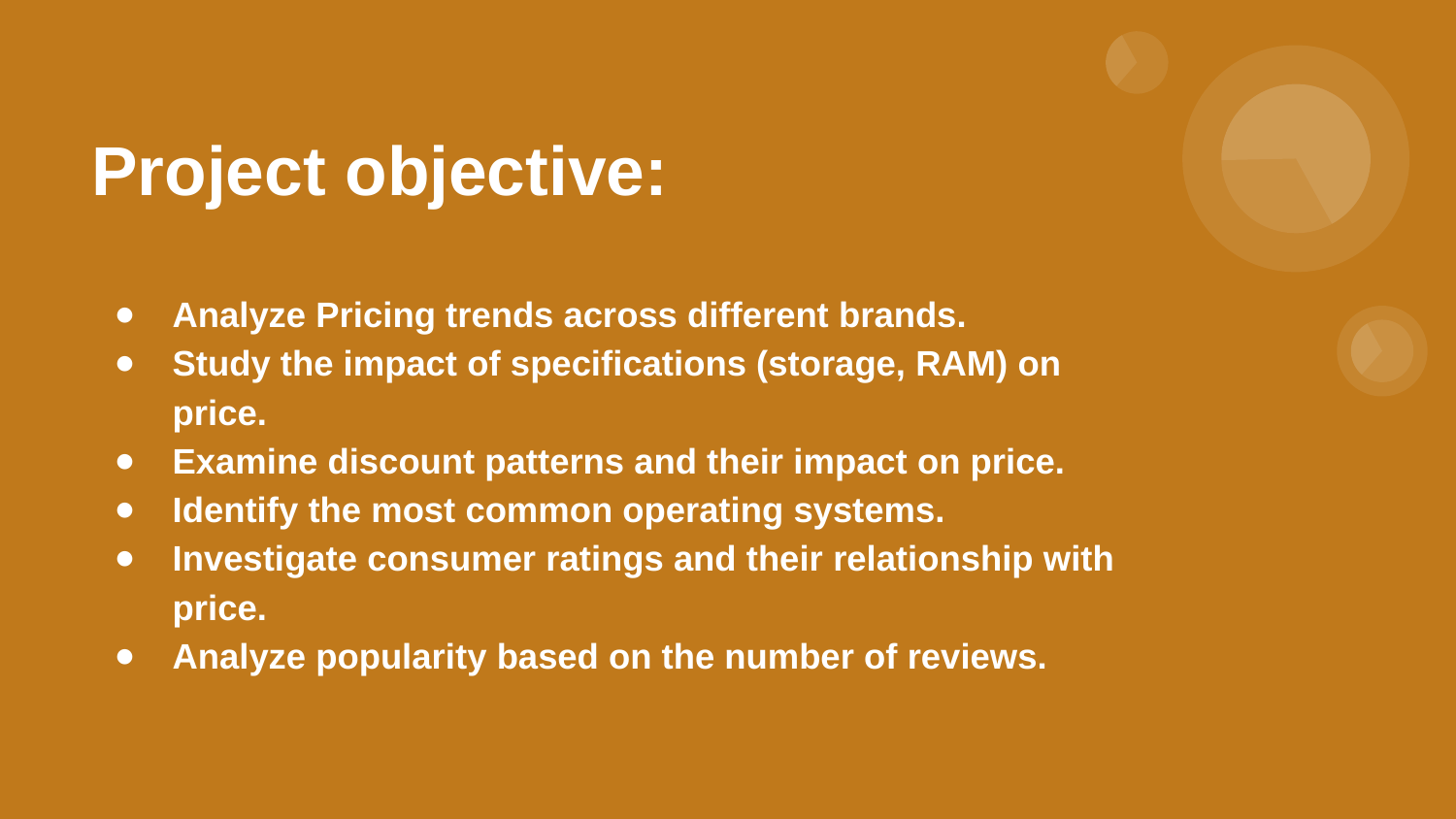

# Project objective:

Analyze Pricing trends across different brands.
Study the impact of specifications (storage, RAM) on price.
Examine discount patterns and their impact on price.
Identify the most common operating systems.
Investigate consumer ratings and their relationship with price.
Analyze popularity based on the number of reviews.